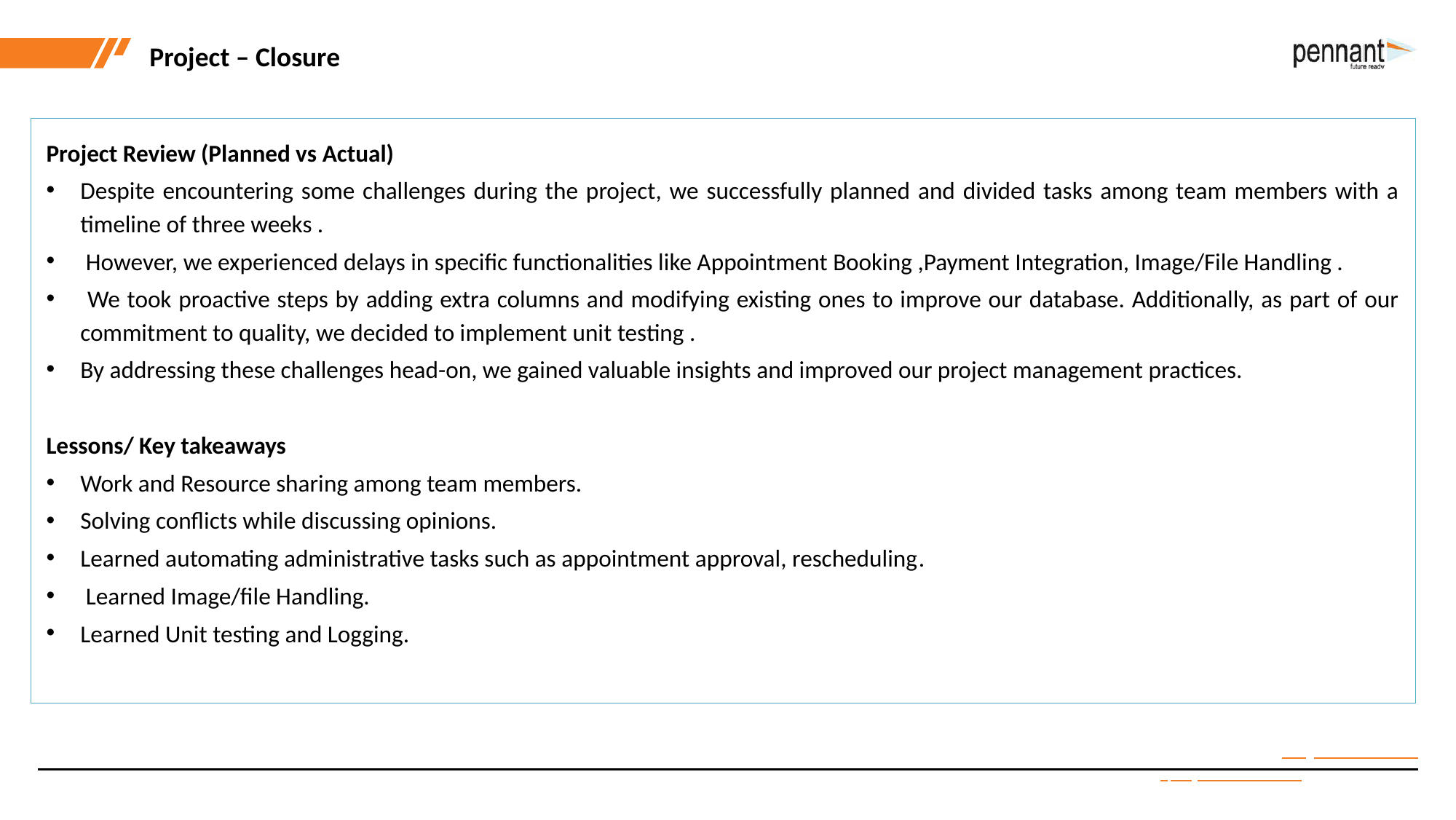

Project – Closure
Project Review (Planned vs Actual)
Despite encountering some challenges during the project, we successfully planned and divided tasks among team members with a timeline of three weeks .
 However, we experienced delays in specific functionalities like Appointment Booking ,Payment Integration, Image/File Handling .
 We took proactive steps by adding extra columns and modifying existing ones to improve our database. Additionally, as part of our commitment to quality, we decided to implement unit testing .
By addressing these challenges head-on, we gained valuable insights and improved our project management practices.

Lessons/ Key takeaways
Work and Resource sharing among team members.
Solving conflicts while discussing opinions.
Learned automating administrative tasks such as appointment approval, rescheduling.
 Learned Image/file Handling.
Learned Unit testing and Logging.